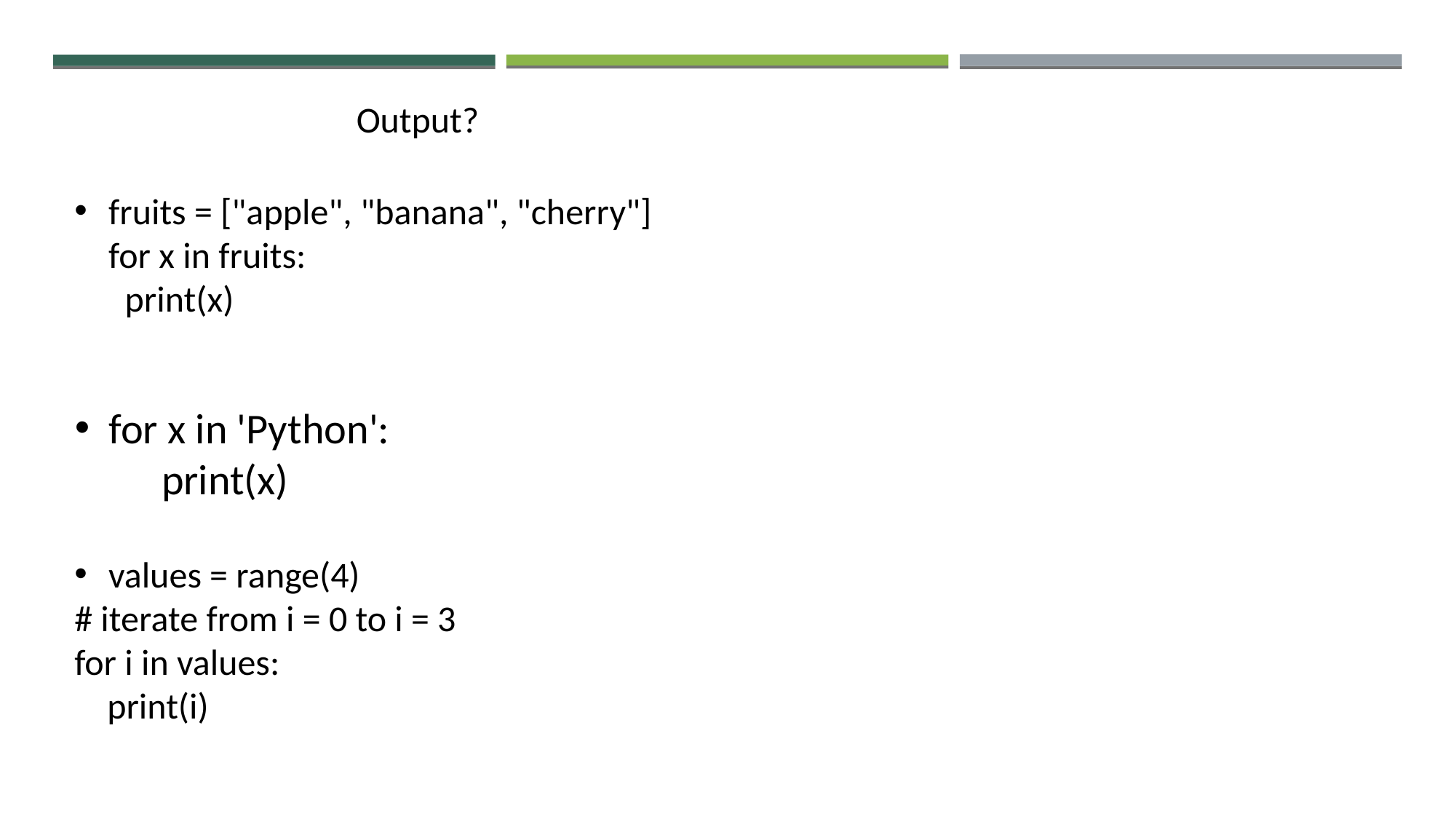

Output?
fruits = ["apple", "banana", "cherry"]
for x in fruits:
  print(x)
for x in 'Python':
         print(x)
values = range(4)
# iterate from i = 0 to i = 3
for i in values:
    print(i)